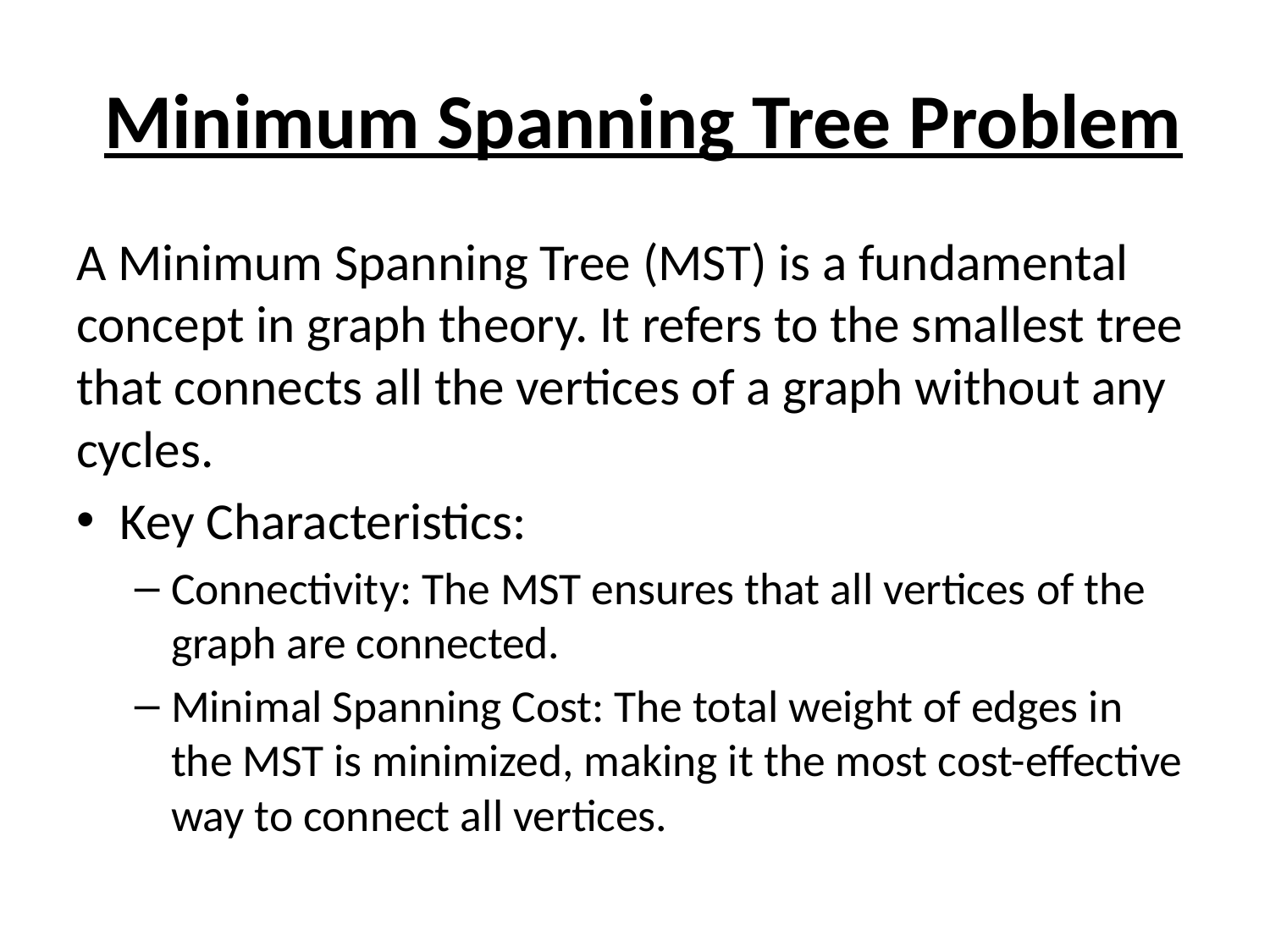

# Minimum Spanning Tree Problem
A Minimum Spanning Tree (MST) is a fundamental concept in graph theory. It refers to the smallest tree that connects all the vertices of a graph without any cycles.
Key Characteristics:
Connectivity: The MST ensures that all vertices of the graph are connected.
Minimal Spanning Cost: The total weight of edges in the MST is minimized, making it the most cost-effective way to connect all vertices.